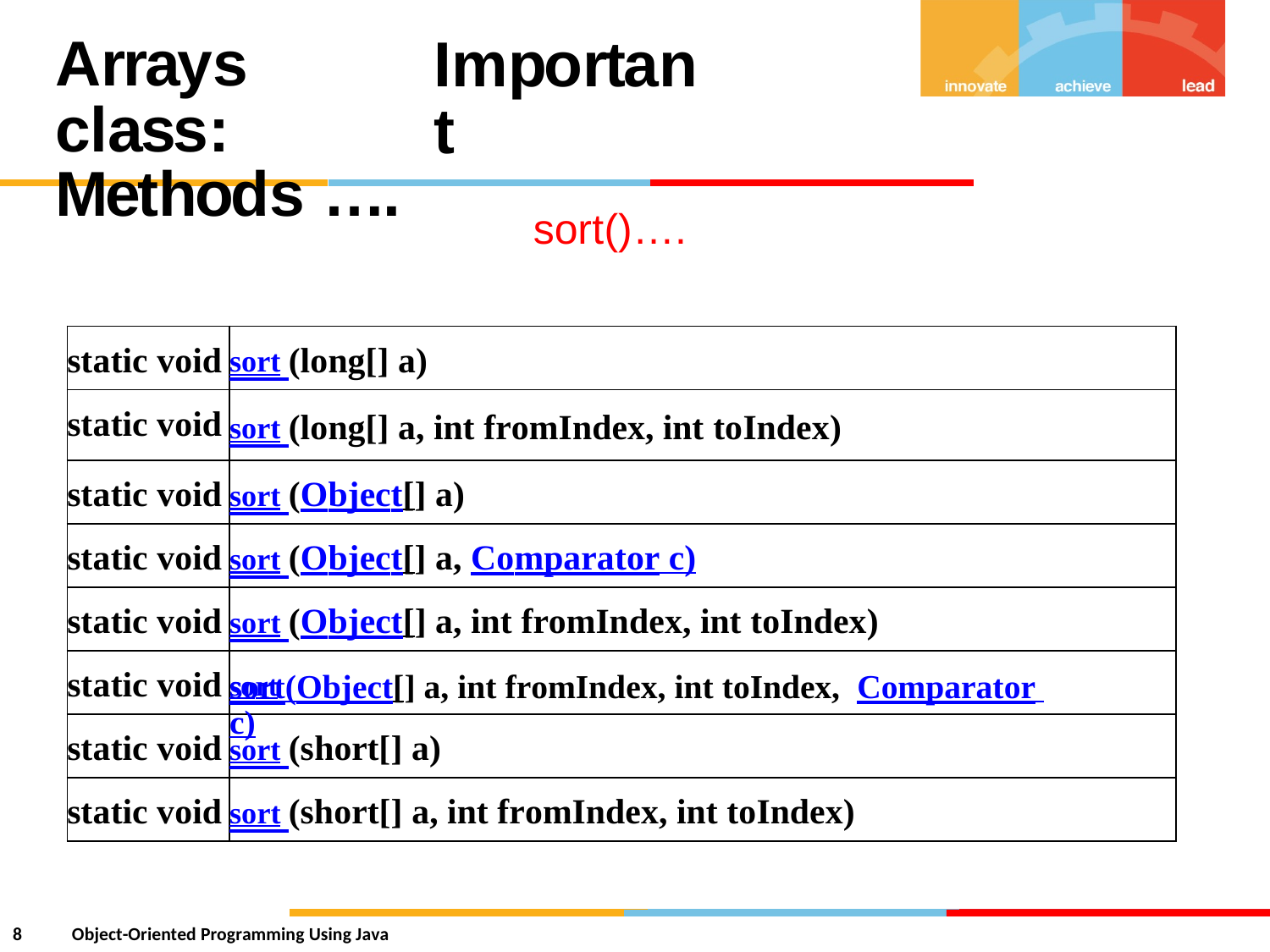

Arrays class:
Methods ….
Important

sort()….

static void

sort

(long[] a)

static void

sort

(long[] a, int fromIndex, int toIndex)

static void

sort

(Object[] a)

static void

sort

(Object[] a, Comparator c)

static void

sort

(Object[] a, int fromIndex, int toIndex)

static void

sort

sort(Object[] a, int fromIndex, int toIndex,  Comparator c)

static void

sort

(short[] a)

static void

sort

(short[] a, int fromIndex, int toIndex)

8
Object-Oriented Programming Using Java